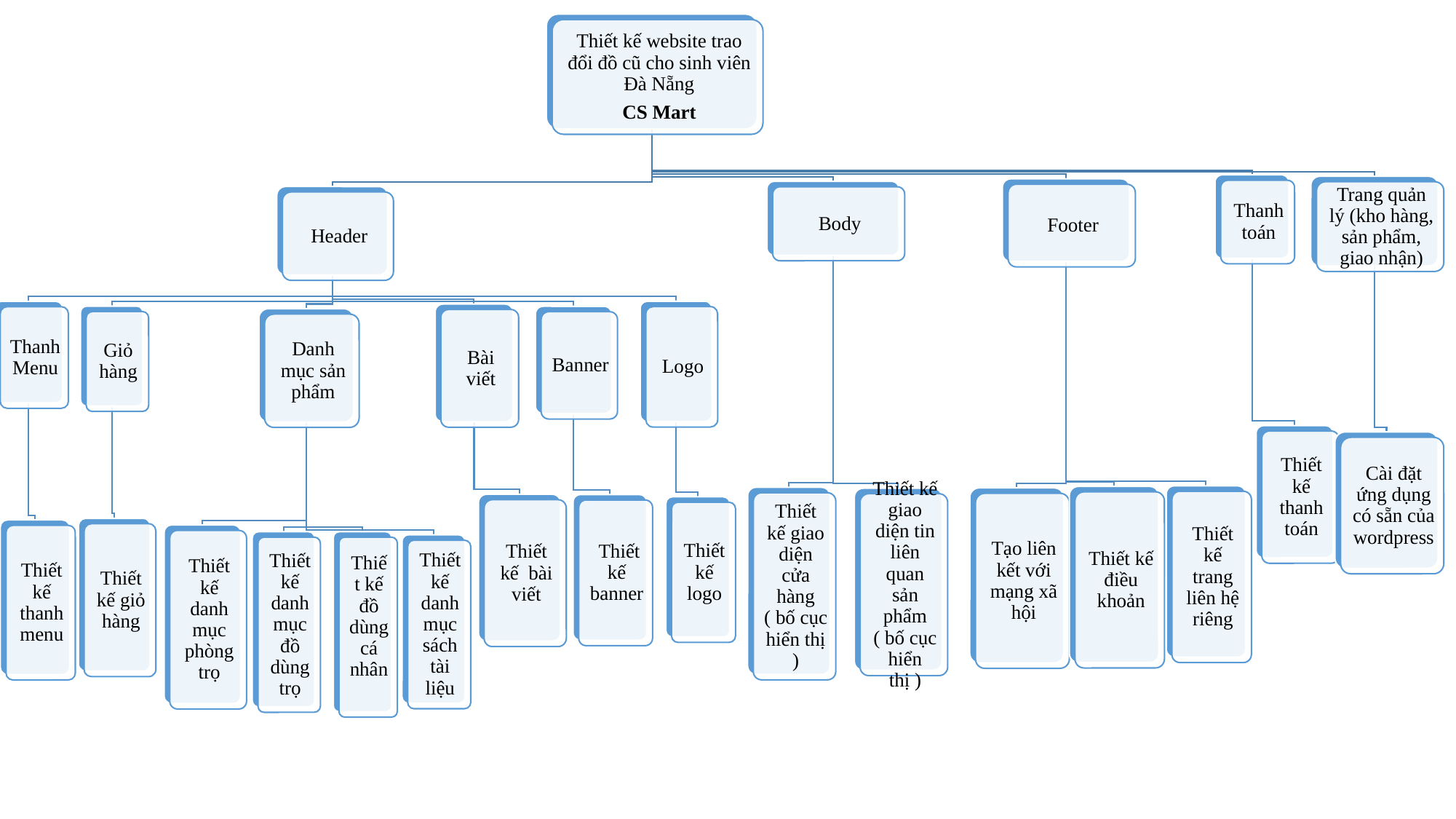

Thiết kế website trao đổi đồ cũ cho sinh viên Đà Nẵng
CS Mart
Header
Thanh Menu
Thiết kế thanh menu
Giỏ hàng
Thiết kế giỏ hàng
Danh mục sản phẩm
Thiết kế danh mục phòng trọ
Thiết kế danh mục đồ dùng trọ
Thiết kế đồ dùng cá nhân
Thiết kế danh mục sách tài liệu
Bài viết
Thiết kế  bài viết
Banner
 Thiết kế banner
Logo
Thiết kế logo
Body
Thiết kế giao diện cửa hàng ( bố cục hiển thị )
Thiết kế giao diện tin liên quan sản phẩm ( bố cục hiển thị )
Footer
Tạo liên kết với mạng xã hội
Thiết kế điều khoản
Thiết kế trang liên hệ riêng
Thanh toán
Thiết kế thanh toán
Trang quản lý (kho hàng, sản phẩm, giao nhận)
Cài đặt ứng dụng có sẵn của wordpress